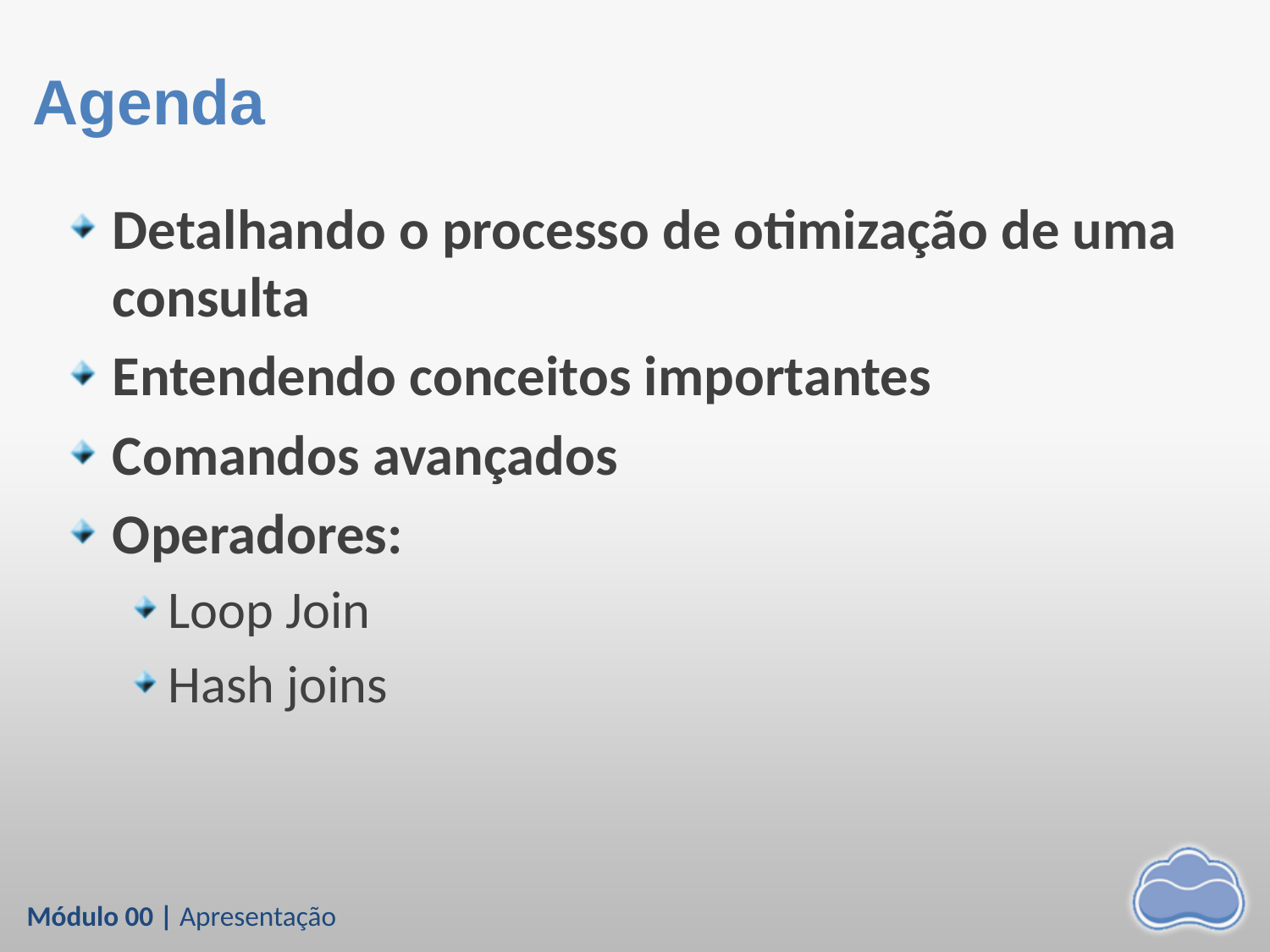

# Agenda
Detalhando o processo de otimização de uma consulta
Entendendo conceitos importantes
Comandos avançados
Operadores:
Loop Join
Hash joins